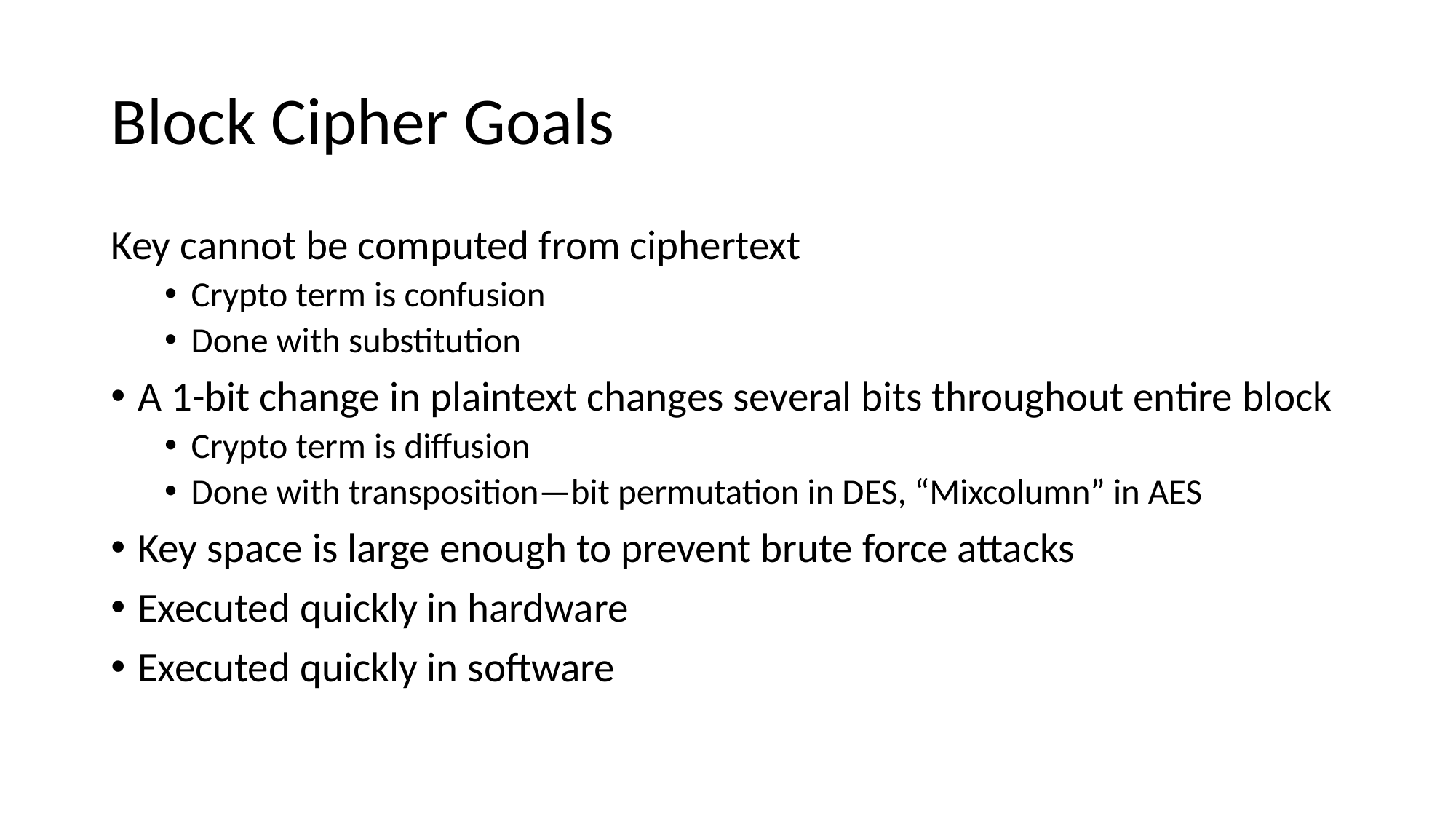

# Block Cipher Goals
Key cannot be computed from ciphertext
Crypto term is confusion
Done with substitution
A 1-bit change in plaintext changes several bits throughout entire block
Crypto term is diffusion
Done with transposition—bit permutation in DES, “Mixcolumn” in AES
Key space is large enough to prevent brute force attacks
Executed quickly in hardware
Executed quickly in software